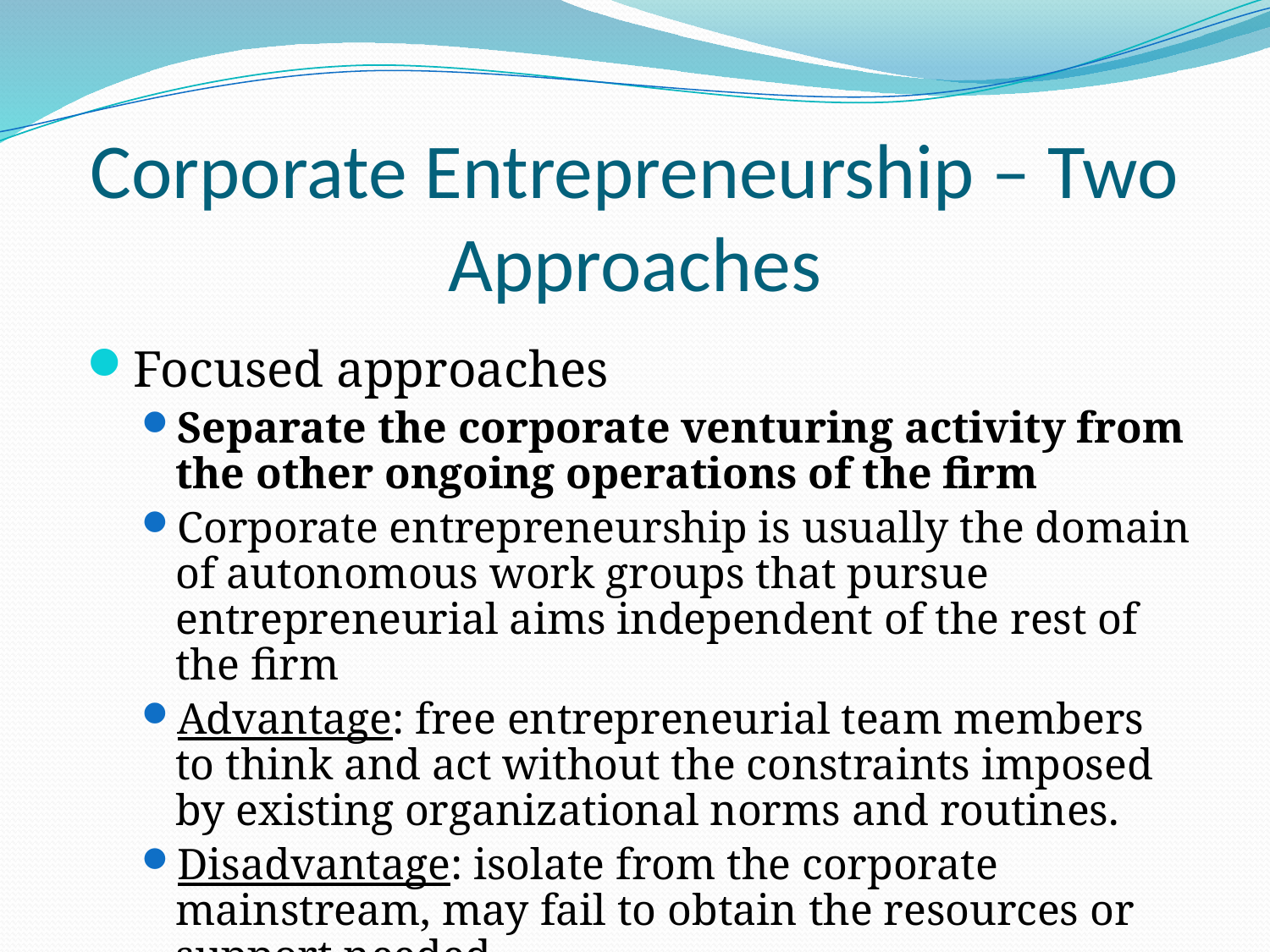

# Corporate Entrepreneurship – Two Approaches
Focused approaches
Separate the corporate venturing activity from the other ongoing operations of the firm
Corporate entrepreneurship is usually the domain of autonomous work groups that pursue entrepreneurial aims independent of the rest of the firm
Advantage: free entrepreneurial team members to think and act without the constraints imposed by existing organizational norms and routines.
Disadvantage: isolate from the corporate mainstream, may fail to obtain the resources or support needed